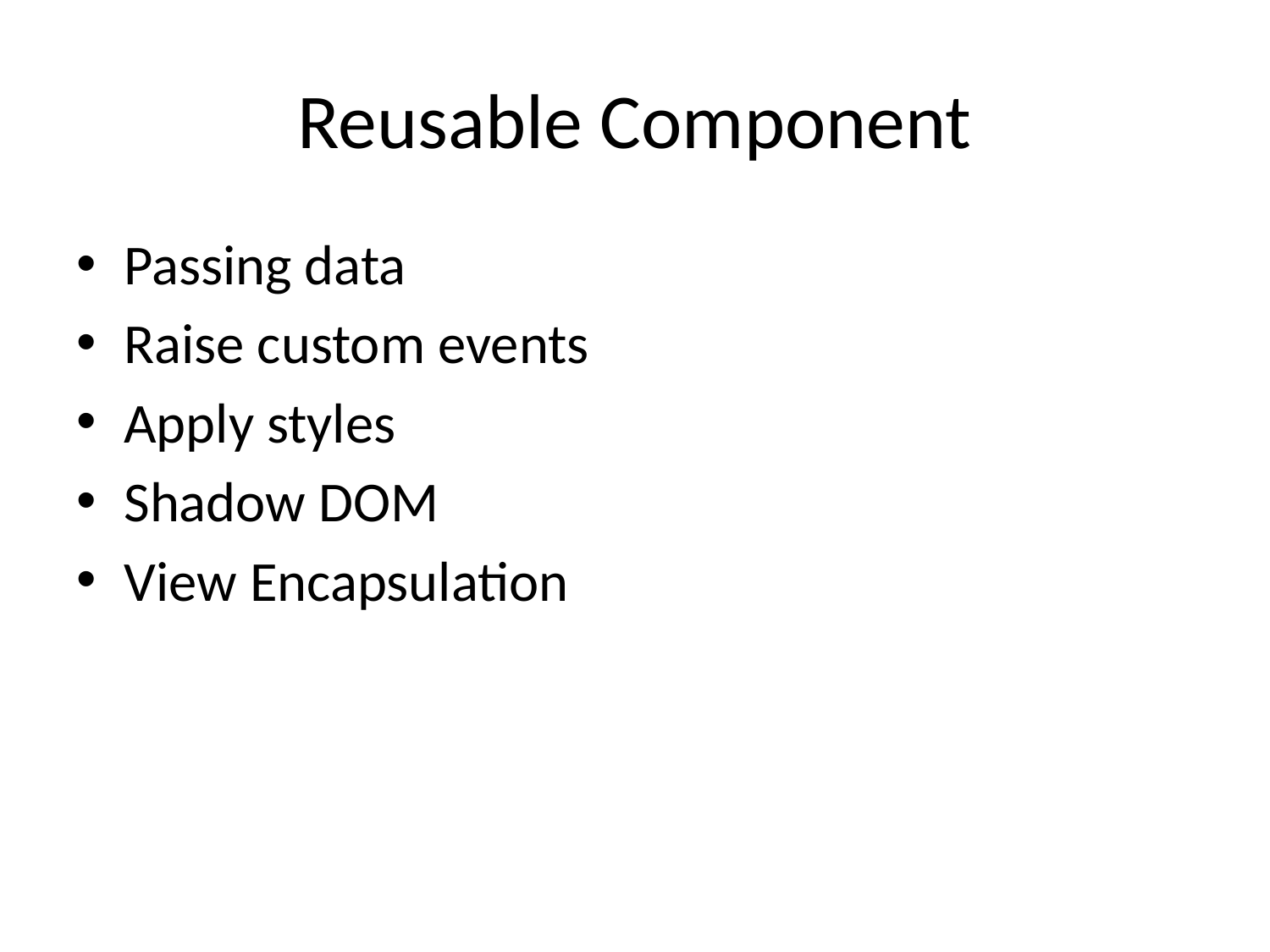

# Reusable Component
Passing data
Raise custom events
Apply styles
Shadow DOM
View Encapsulation